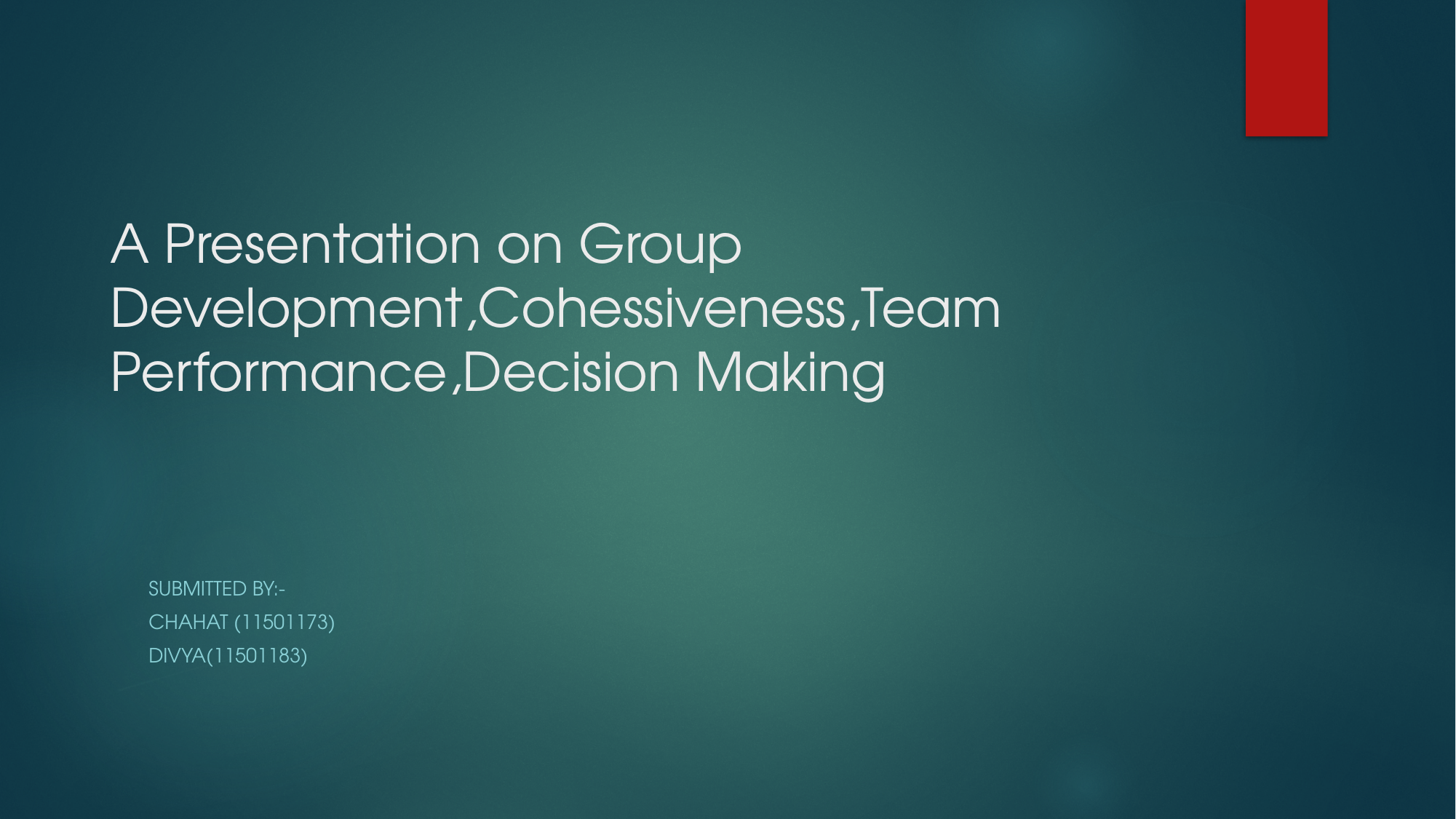

# A Presentation on Group Development,Cohessiveness,Team Performance,Decision Making
Submitted By:-
Chahat (11501173)
Divya(11501183)